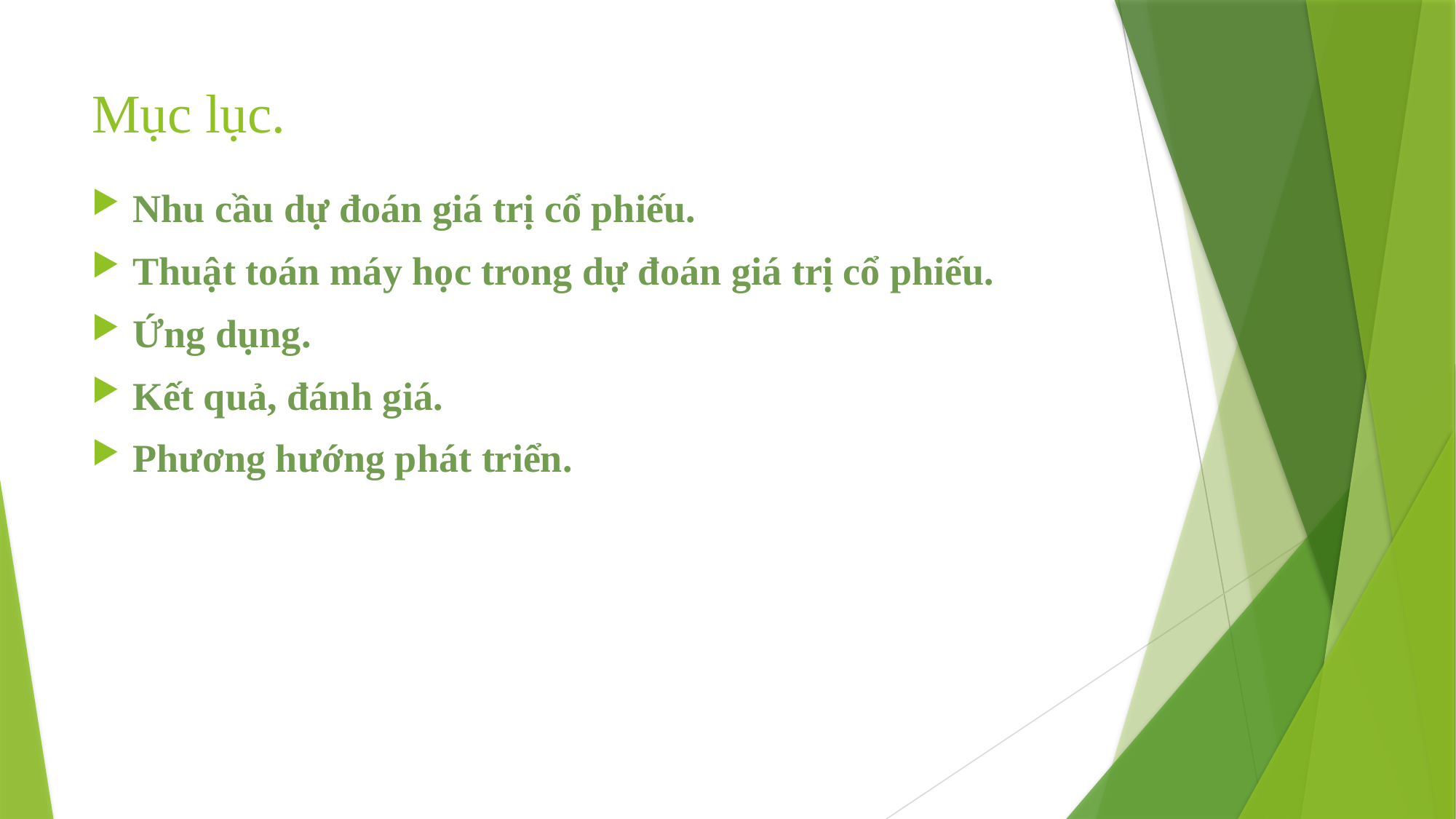

# Mục lục.
Nhu cầu dự đoán giá trị cổ phiếu.
Thuật toán máy học trong dự đoán giá trị cổ phiếu.
Ứng dụng.
Kết quả, đánh giá.
Phương hướng phát triển.